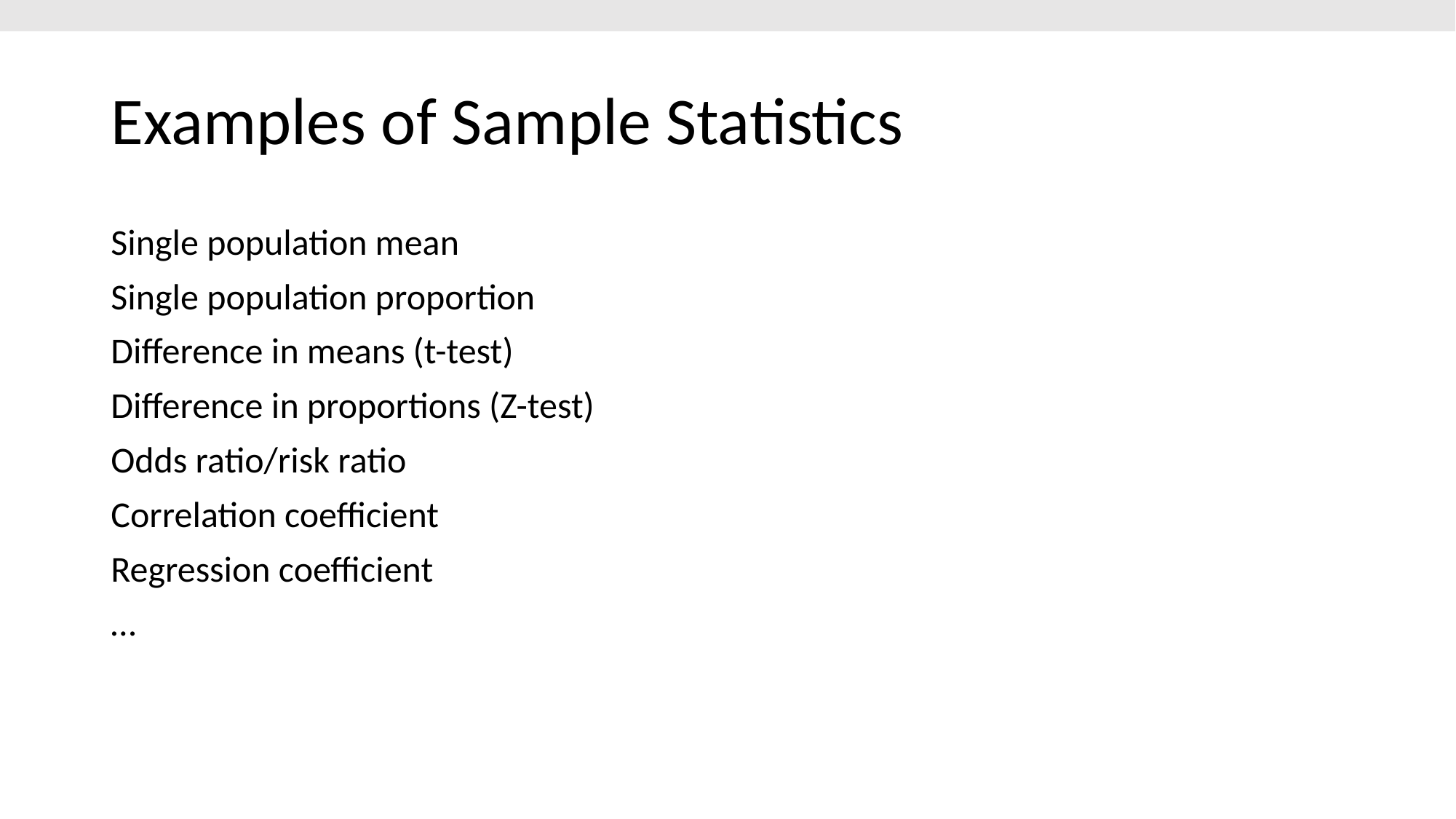

# Examples of Sample Statistics
Single population mean
Single population proportion
Difference in means (t-test)
Difference in proportions (Z-test)
Odds ratio/risk ratio
Correlation coefficient
Regression coefficient
…